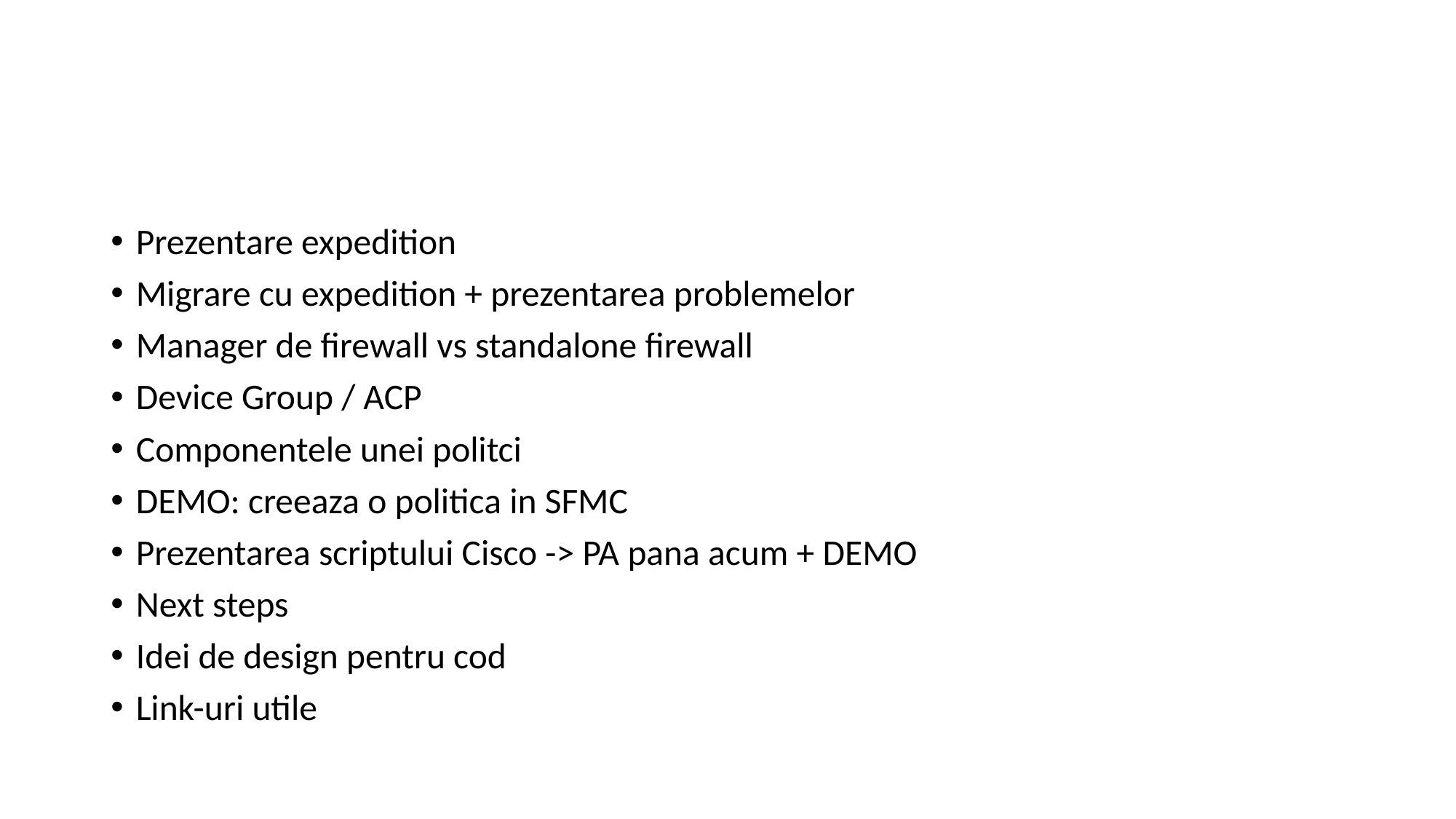

#
Prezentare expedition
Migrare cu expedition + prezentarea problemelor
Manager de firewall vs standalone firewall
Device Group / ACP
Componentele unei politci
DEMO: creeaza o politica in SFMC
Prezentarea scriptului Cisco -> PA pana acum + DEMO
Next steps
Idei de design pentru cod
Link-uri utile